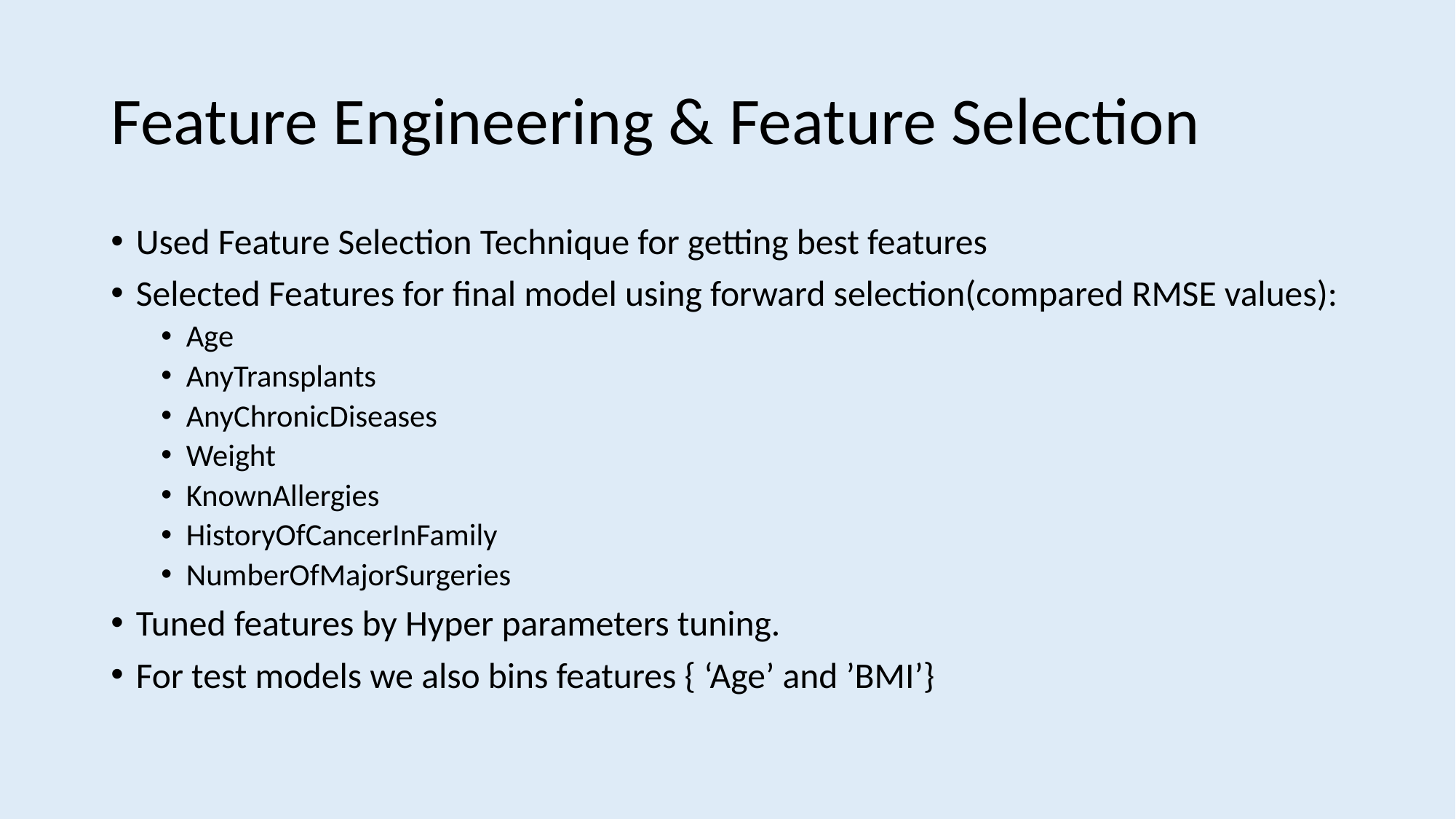

# Feature Engineering & Feature Selection
Used Feature Selection Technique for getting best features
Selected Features for final model using forward selection(compared RMSE values):
Age
AnyTransplants
AnyChronicDiseases
Weight
KnownAllergies
HistoryOfCancerInFamily
NumberOfMajorSurgeries
Tuned features by Hyper parameters tuning.
For test models we also bins features { ‘Age’ and ’BMI’}